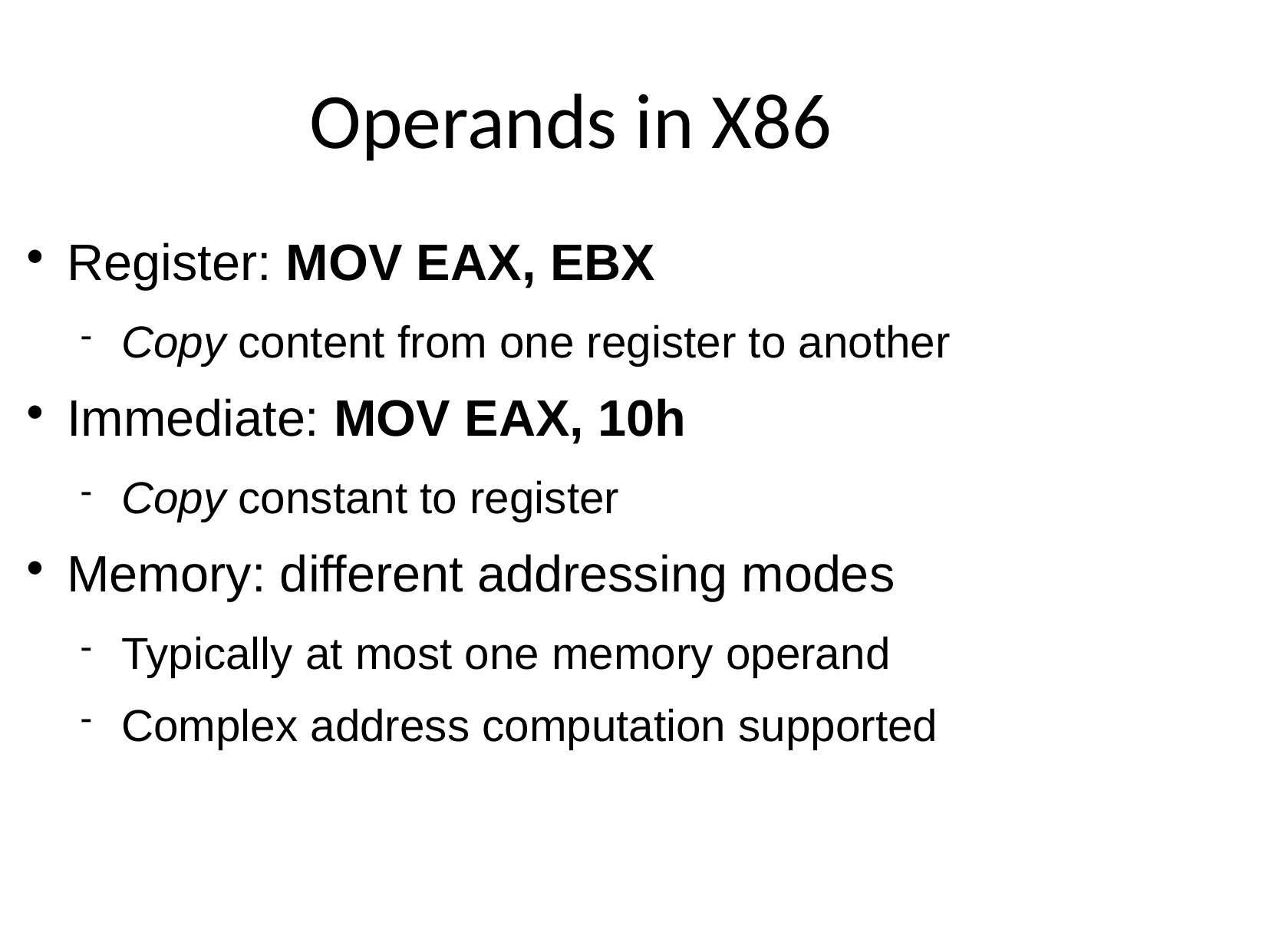

Operands in X86
Register: MOV EAX, EBX
Copy content from one register to another
Immediate: MOV EAX, 10h
Copy constant to register
Memory: different addressing modes
Typically at most one memory operand
Complex address computation supported